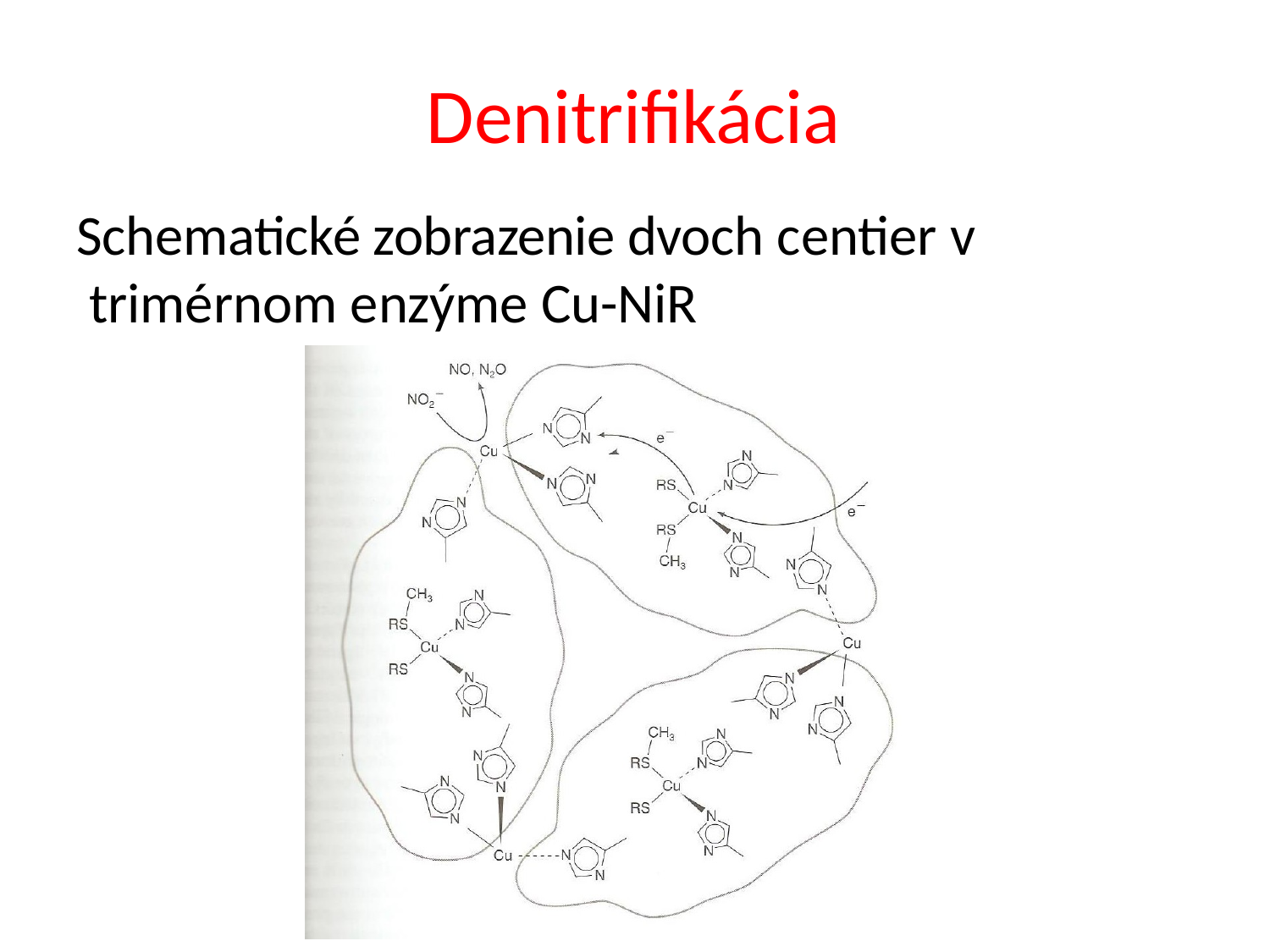

Denitrifikácia
Schematické zobrazenie dvoch centier v  trimérnom enzýme Cu-NiR